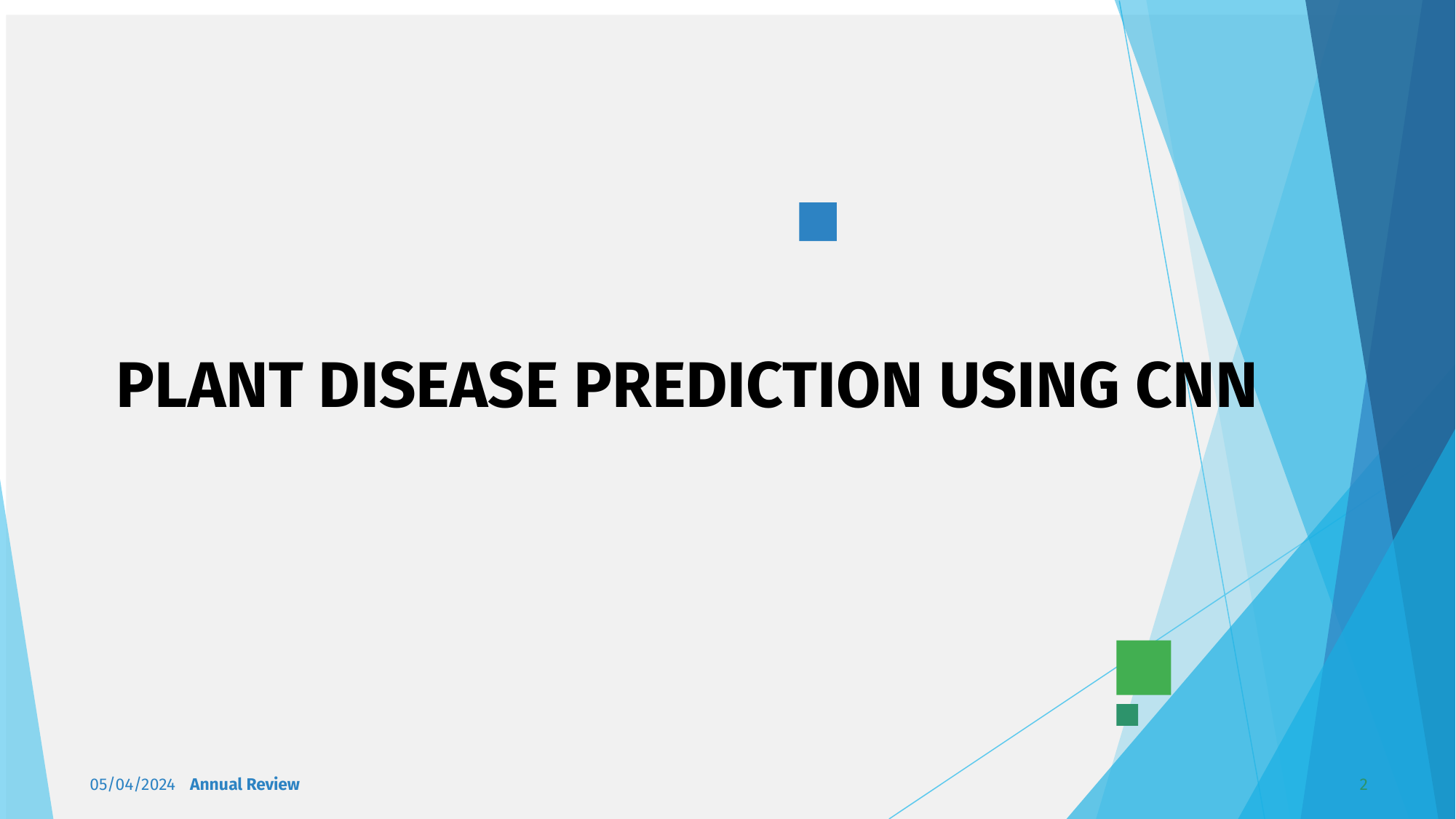

# PLANT DISEASE PREDICTION USING CNN

05/04/2024  Annual Review
2